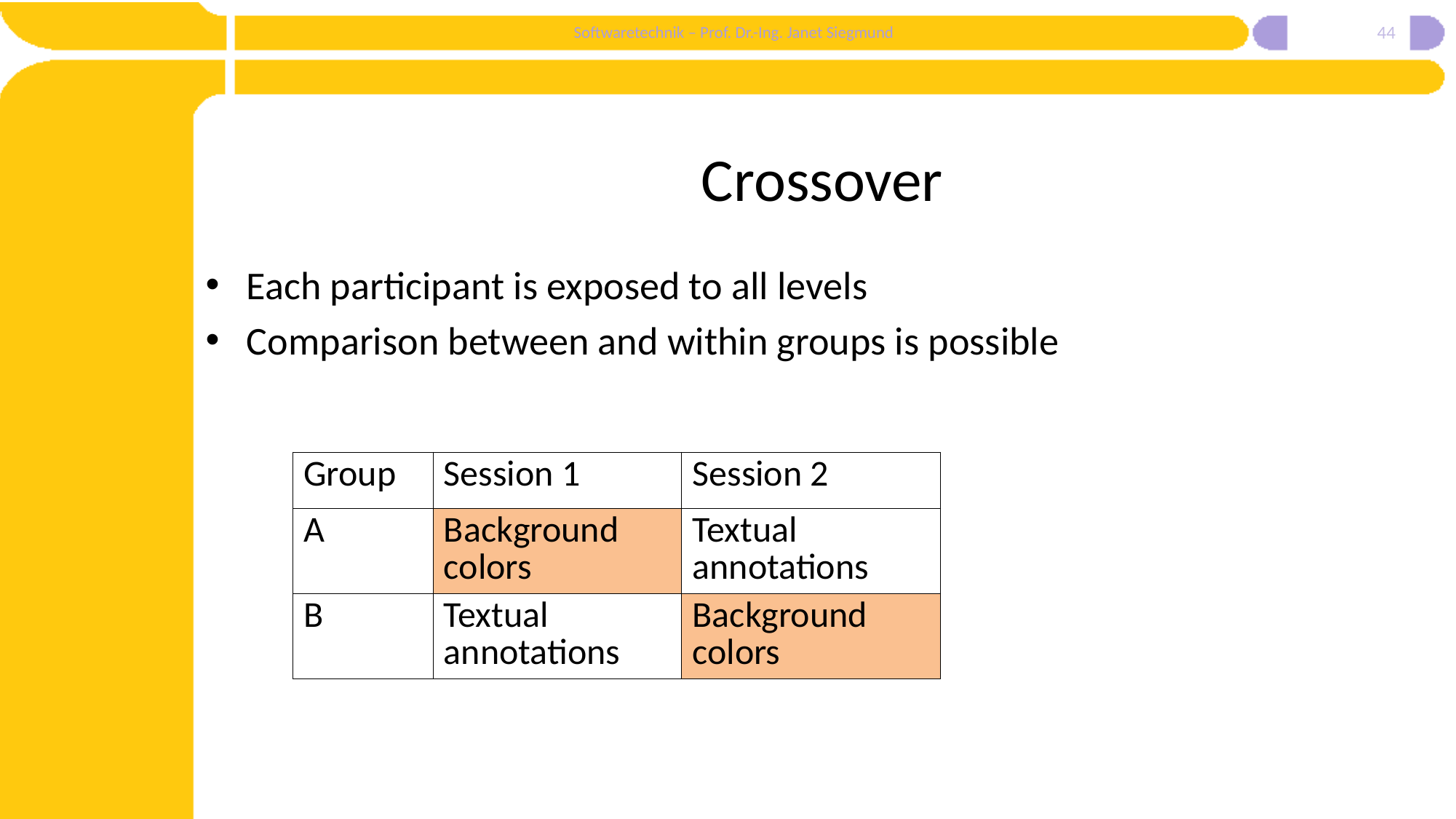

44
# Crossover
Each participant is exposed to all levels
Comparison between and within groups is possible
| Group | Session 1 | Session 2 |
| --- | --- | --- |
| A | Background colors | Textual annotations |
| B | Textual annotations | Background colors |